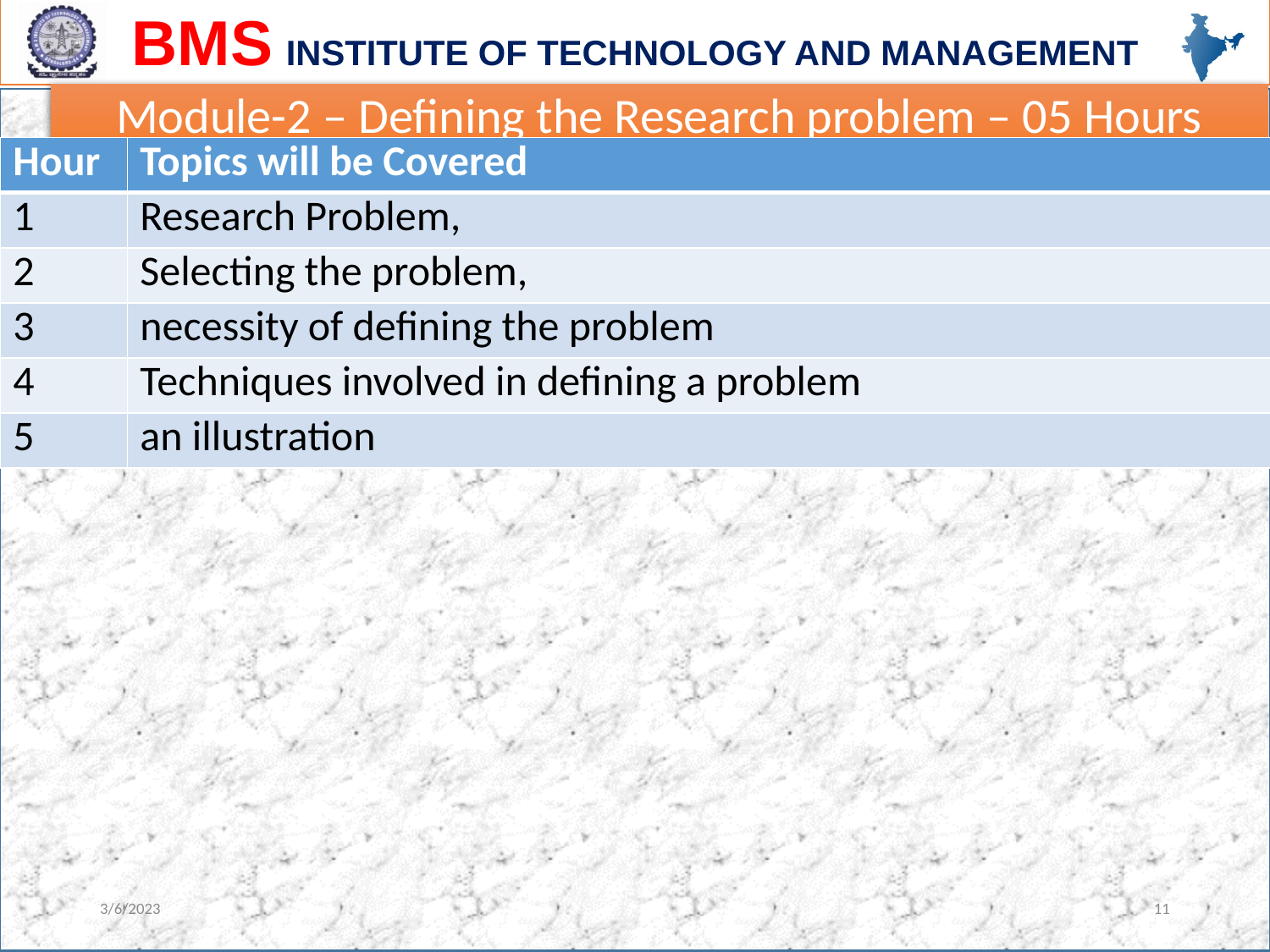

# Module-2 – Defining the Research problem – 05 Hours
| Hour | Topics will be Covered |
| --- | --- |
| 1 | Research Problem, |
| 2 | Selecting the problem, |
| 3 | necessity of defining the problem |
| 4 | Techniques involved in defining a problem |
| 5 | an illustration |
3/6/2023
11